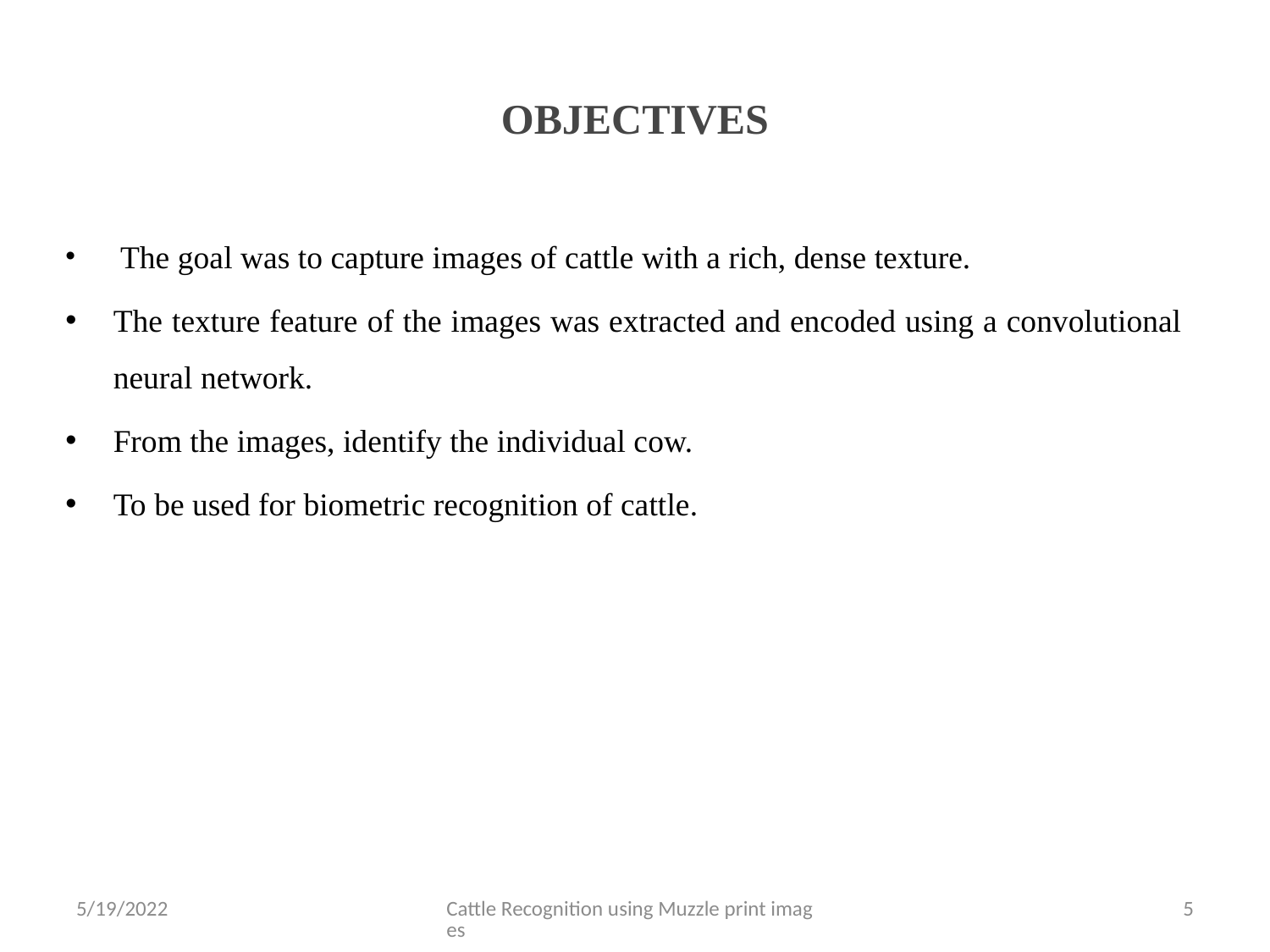

# OBJECTIVES
 The goal was to capture images of cattle with a rich, dense texture.
The texture feature of the images was extracted and encoded using a convolutional neural network.
From the images, identify the individual cow.
To be used for biometric recognition of cattle.

5/19/2022
Cattle Recognition using Muzzle print images
5